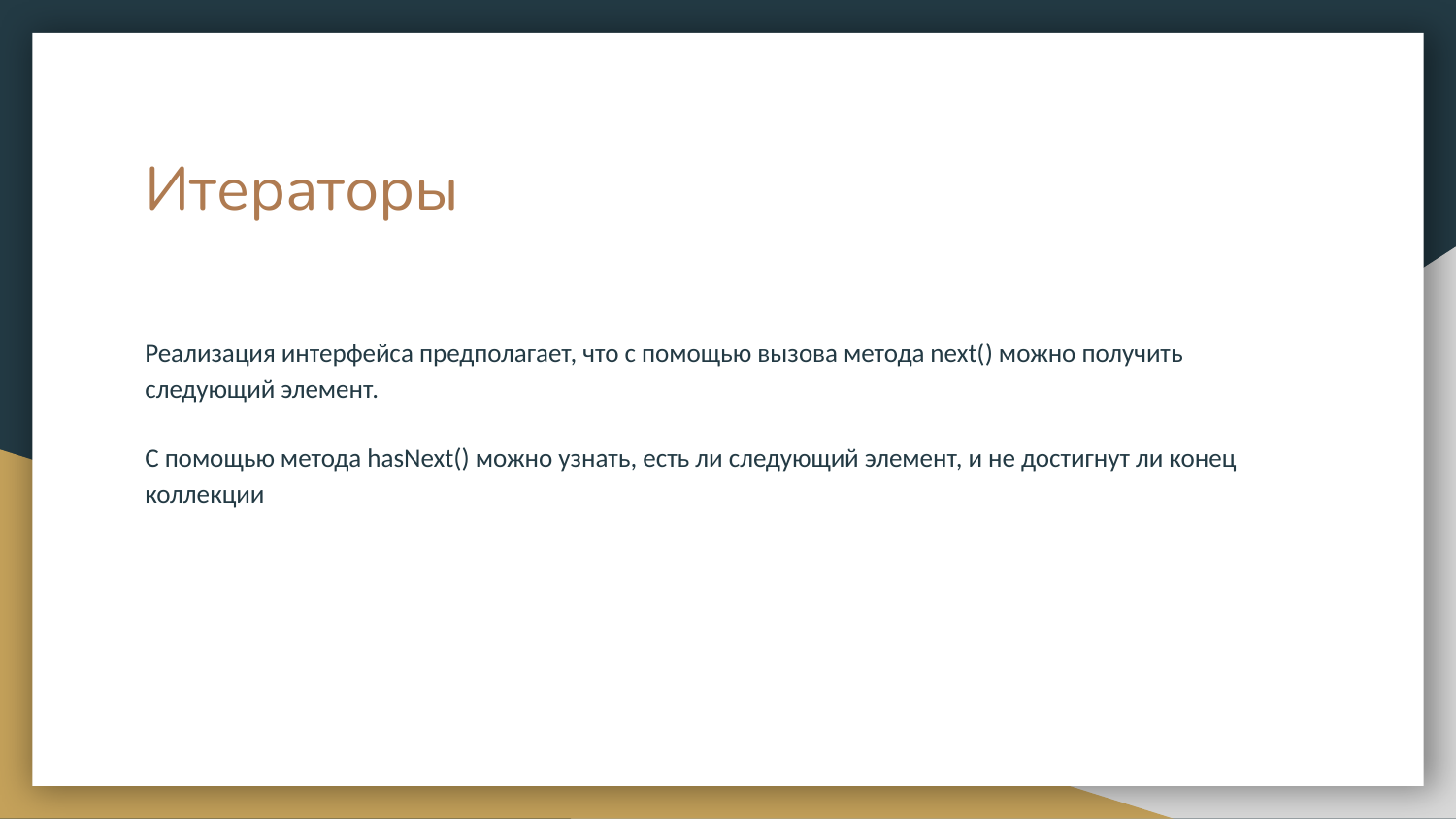

# Итераторы
Реализация интерфейса предполагает, что с помощью вызова метода next() можно получить следующий элемент.
С помощью метода hasNext() можно узнать, есть ли следующий элемент, и не достигнут ли конец коллекции